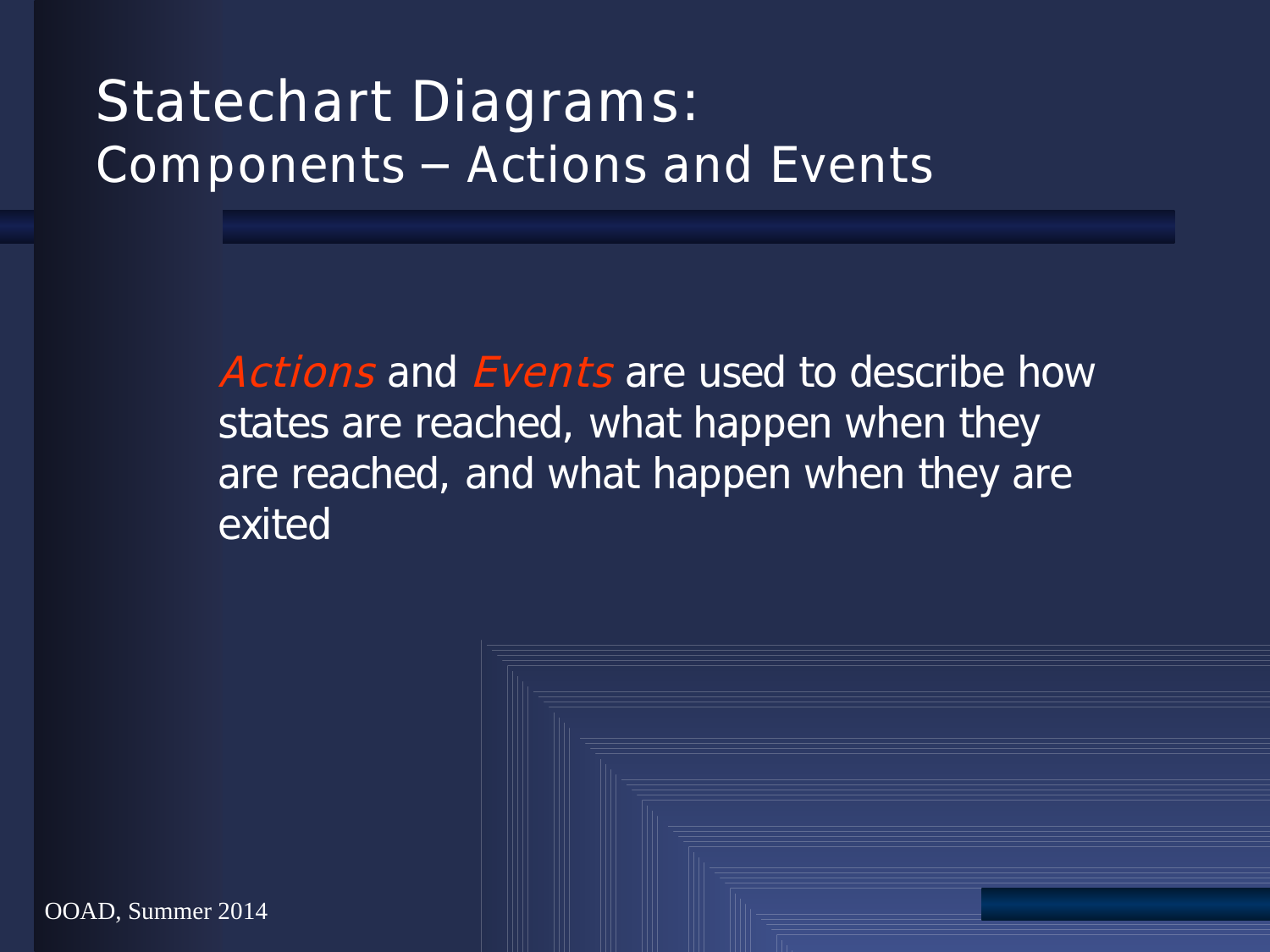

OOAD, Summer 2014
# Statechart Diagrams: Components – Actions and Events
	Actions and Events are used to describe how states are reached, what happen when they are reached, and what happen when they are exited